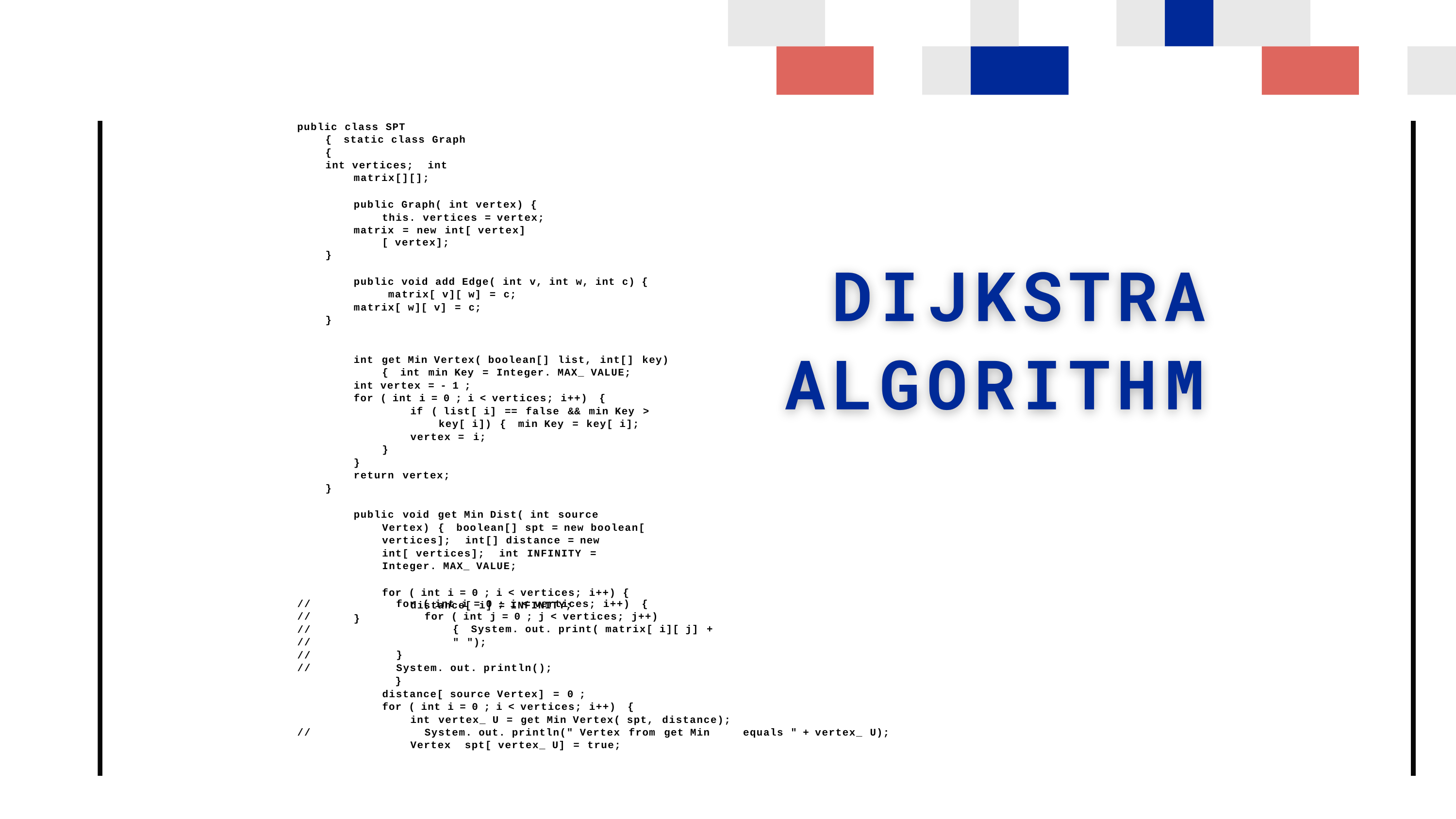

public class SPT {  static class Graph {
int vertices;  int matrix[][];

public Graph( int vertex) {  this. vertices = vertex;
matrix = new int[ vertex][ vertex];
}

public void add Edge( int v, int w, int c) {  matrix[ v][ w] = c;
matrix[ w][ v] = c;
}

int get Min Vertex( boolean[] list, int[] key) {  int min Key = Integer. MAX_ VALUE;
int vertex = - 1 ;
for ( int i = 0 ; i < vertices; i++) {
if ( list[ i] == false && min Key > key[ i]) {  min Key = key[ i];
vertex = i;
}
}
return vertex;
}

public void get Min Dist( int source Vertex) {  boolean[] spt = new boolean[ vertices];  int[] distance = new int[ vertices];  int INFINITY = Integer. MAX_ VALUE;

for ( int i = 0 ; i < vertices; i++) {  distance[ i] = INFINITY;
}

//
//
//
//
//
//
for ( int i = 0 ; i < vertices; i++) {
for ( int j = 0 ; j < vertices; j++) {  System. out. print( matrix[ i][ j] + " ");
}
System. out. println();
}
distance[ source Vertex] = 0 ;
for ( int i = 0 ; i < vertices; i++) {
int vertex_ U = get Min Vertex( spt, distance);
System. out. println(" Vertex from get Min Vertex  spt[ vertex_ U] = true;
//
equals " + vertex_ U);